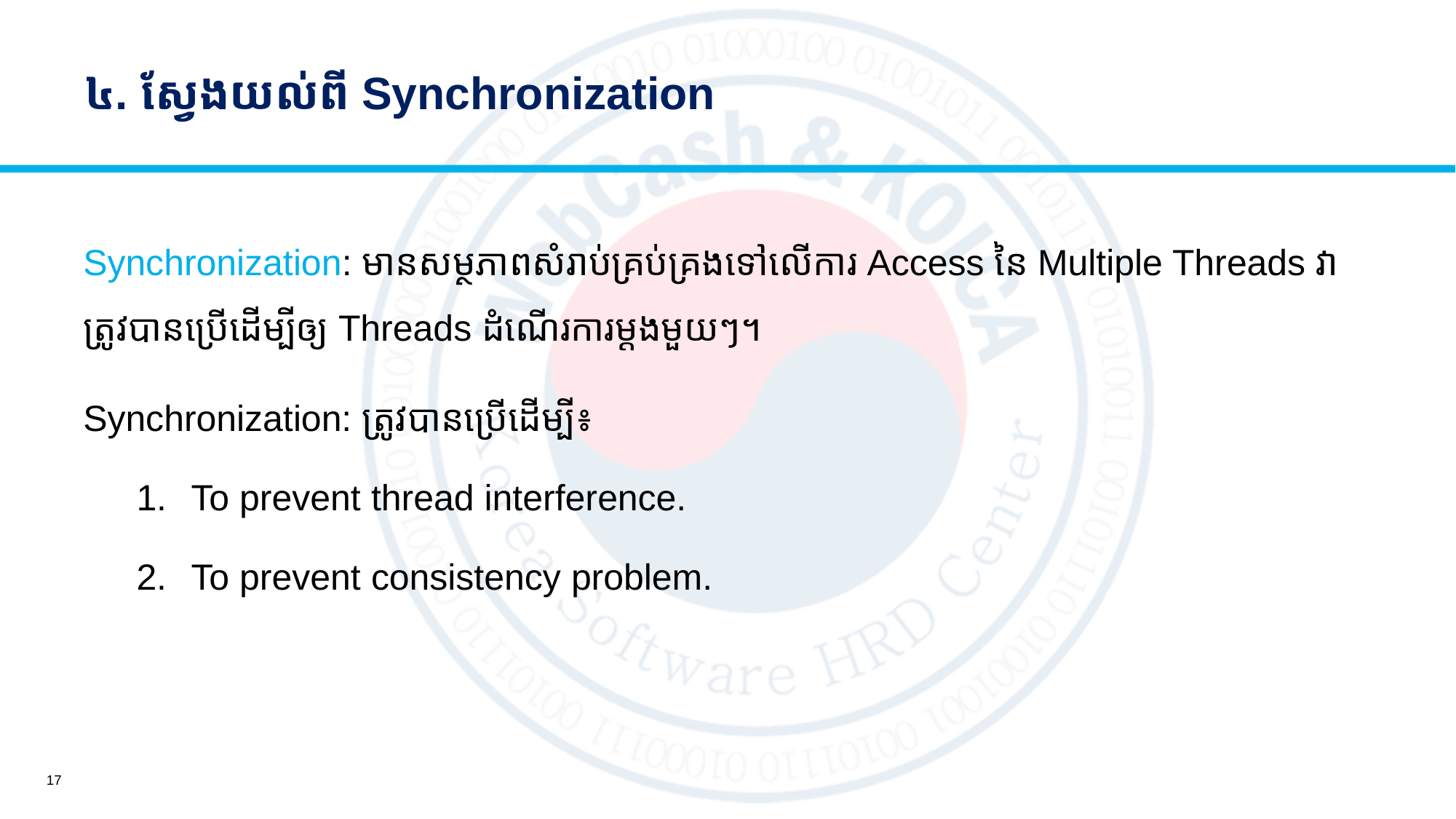

# ៤. ស្វែងយល់ពី Synchronization
Synchronization: ​មានសម្ថភាពសំរាប់គ្រប់គ្រងទៅលើការ Access នៃ Multiple Threads វាត្រូវបានប្រើដើម្បីឲ្យ Threads ដំណើរការម្ដងមួយៗ។
Synchronization: ត្រូវបានប្រើដើម្បី៖
To prevent thread interference.
To prevent consistency problem.

17